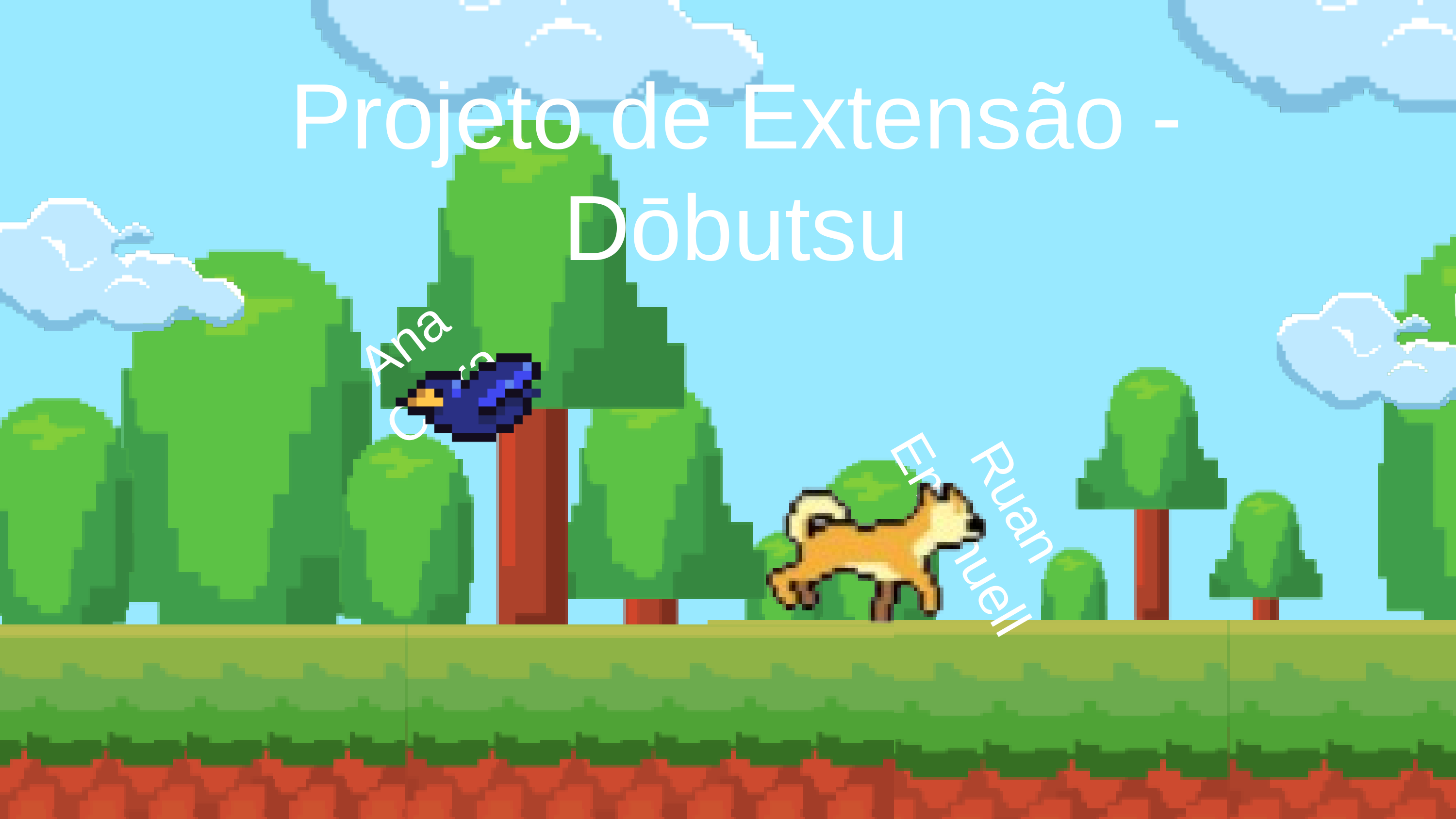

Projeto de Extensão -
Dōbutsu

Ana Clara

Ruan Emanuell